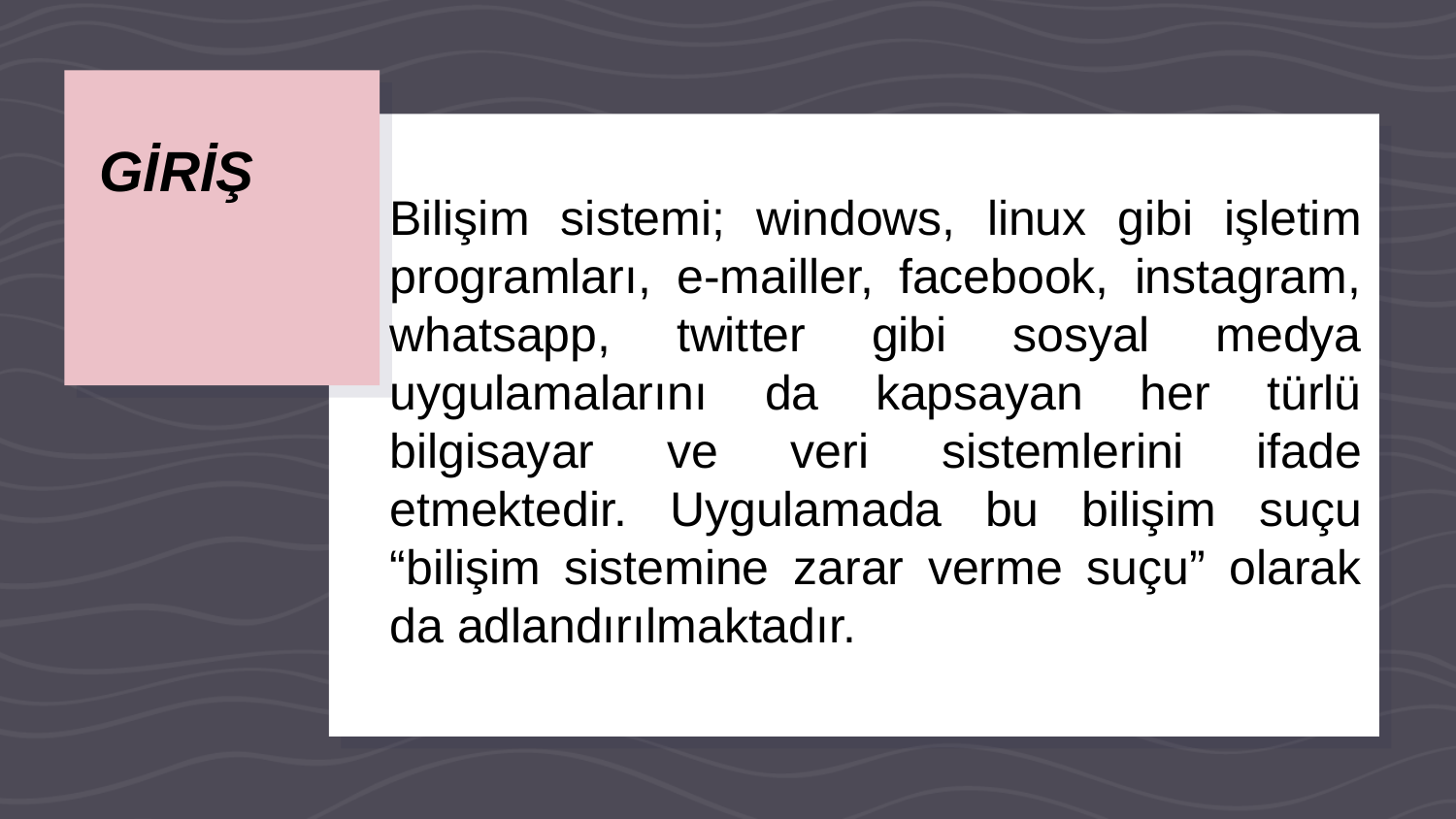

# GİRİŞ

Bilişim sistemi; windows, linux gibi işletim programları, e-mailler, facebook, instagram, whatsapp, twitter gibi sosyal medya uygulamalarını da kapsayan her türlü bilgisayar ve veri sistemlerini ifade etmektedir. Uygulamada bu bilişim suçu “bilişim sistemine zarar verme suçu” olarak da adlandırılmaktadır.